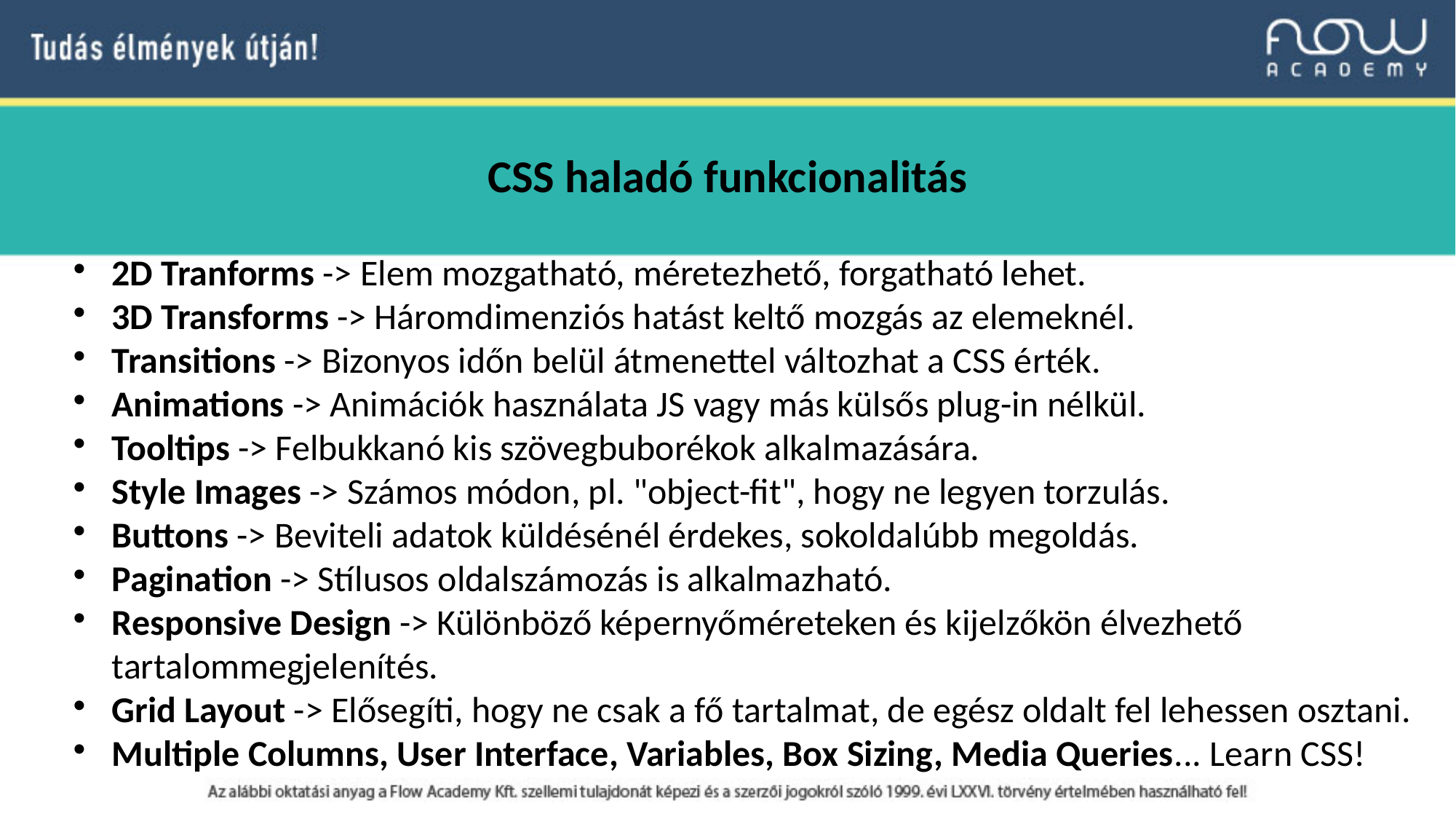

CSS haladó funkcionalitás
2D Tranforms -> Elem mozgatható, méretezhető, forgatható lehet.
3D Transforms -> Háromdimenziós hatást keltő mozgás az elemeknél.
Transitions -> Bizonyos időn belül átmenettel változhat a CSS érték.
Animations -> Animációk használata JS vagy más külsős plug-in nélkül.
Tooltips -> Felbukkanó kis szövegbuborékok alkalmazására.
Style Images -> Számos módon, pl. "object-fit", hogy ne legyen torzulás.
Buttons -> Beviteli adatok küldésénél érdekes, sokoldalúbb megoldás.
Pagination -> Stílusos oldalszámozás is alkalmazható.
Responsive Design -> Különböző képernyőméreteken és kijelzőkön élvezhető tartalommegjelenítés.
Grid Layout -> Elősegíti, hogy ne csak a fő tartalmat, de egész oldalt fel lehessen osztani.
Multiple Columns, User Interface, Variables, Box Sizing, Media Queries... Learn CSS!